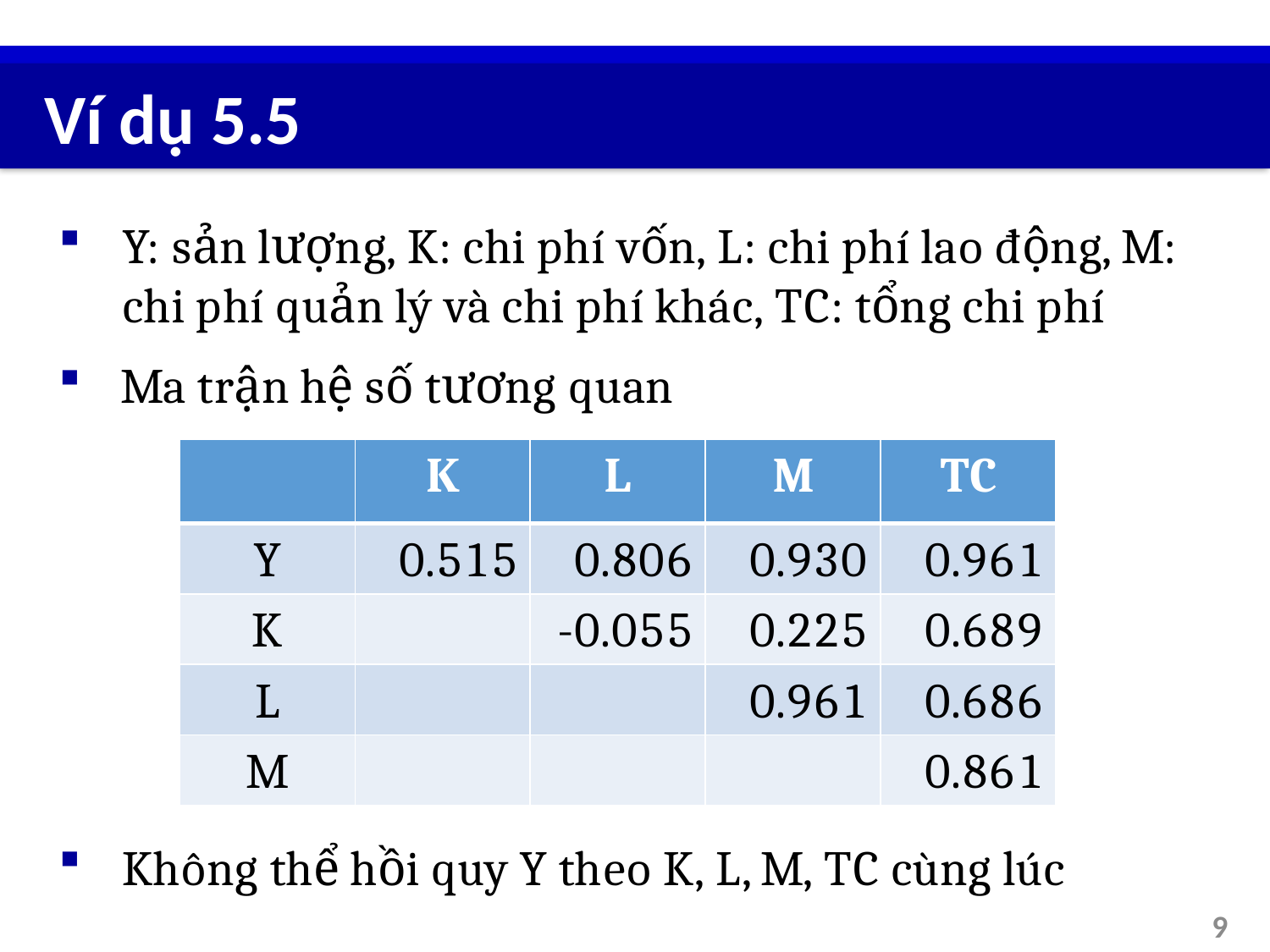

# Ví dụ 5.5
Y: sản lượng, K: chi phí vốn, L: chi phí lao động, M: chi phí quản lý và chi phí khác, TC: tổng chi phí
Ma trận hệ số tương quan

Không thể hồi quy Y theo K, L, M, TC cùng lúc
|  | K | L | M | TC |
| --- | --- | --- | --- | --- |
| Y | 0.515 | 0.806 | 0.930 | 0.961 |
| K |  | -0.055 | 0.225 | 0.689 |
| L |  |  | 0.961 | 0.686 |
| M |  |  |  | 0.861 |
9